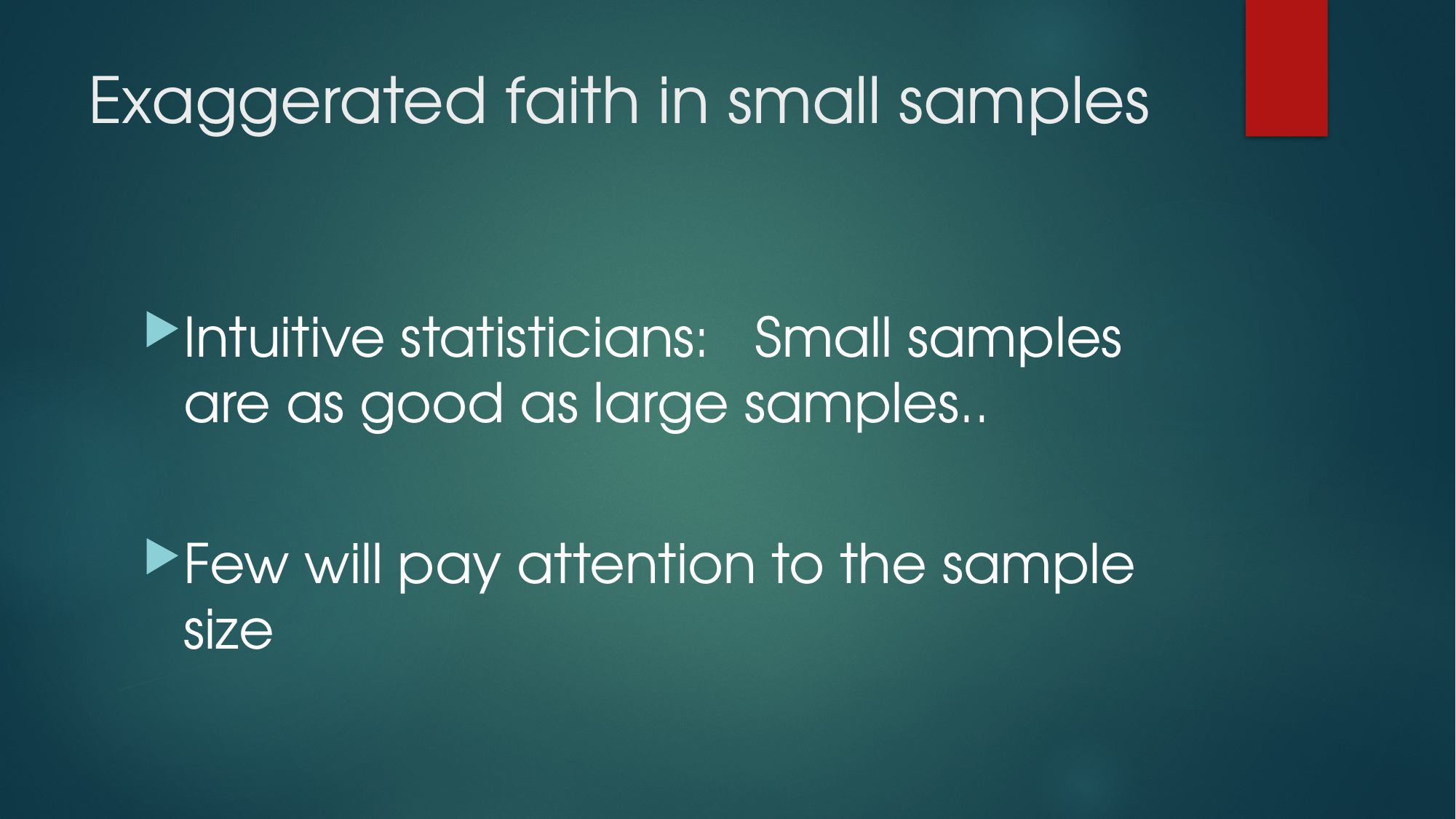

# Exaggerated faith in small samples

Intuitive statisticians:   Small samples are as good as large samples..

Few will pay attention to the sample size